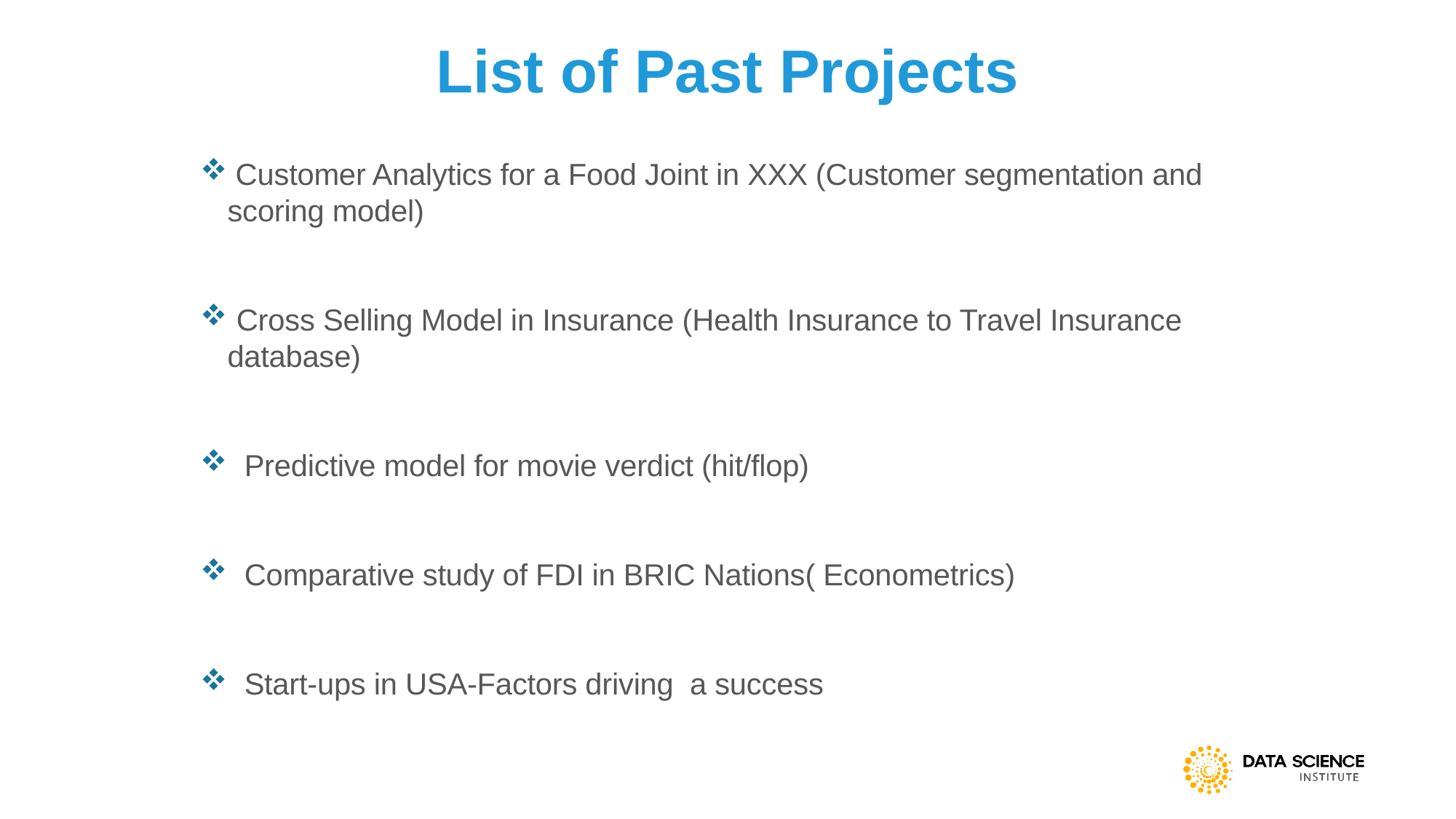

List of Past Projects
#
 Customer Analytics for a Food Joint in XXX (Customer segmentation and scoring model)

 Cross Selling Model in Insurance (Health Insurance to Travel Insurance database)

  Predictive model for movie verdict (hit/flop)

  Comparative study of FDI in BRIC Nations( Econometrics)

  Start-ups in USA-Factors driving  a success